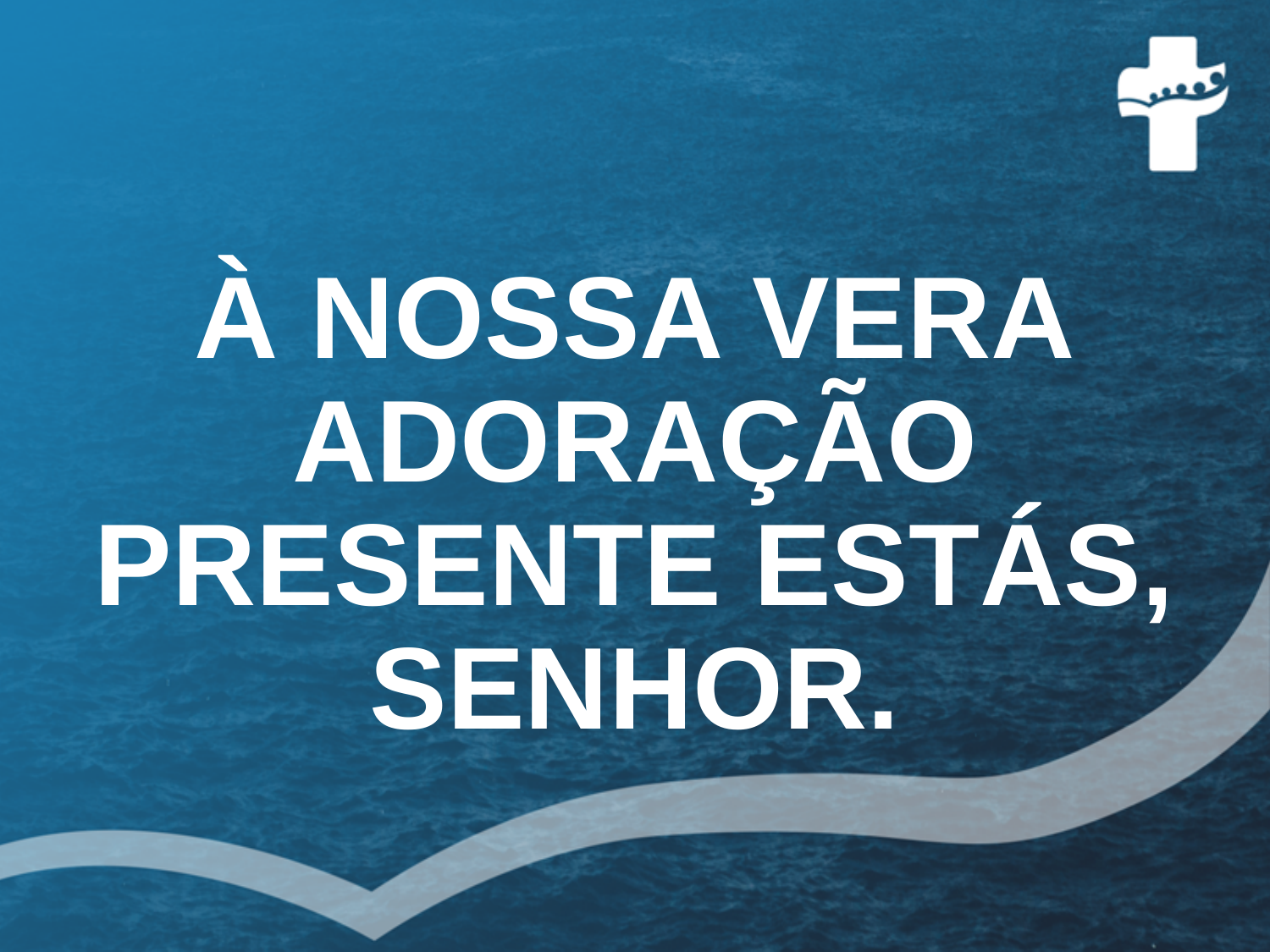

# À NOSSA VERA ADORAÇÃO PRESENTE ESTÁS, SENHOR.